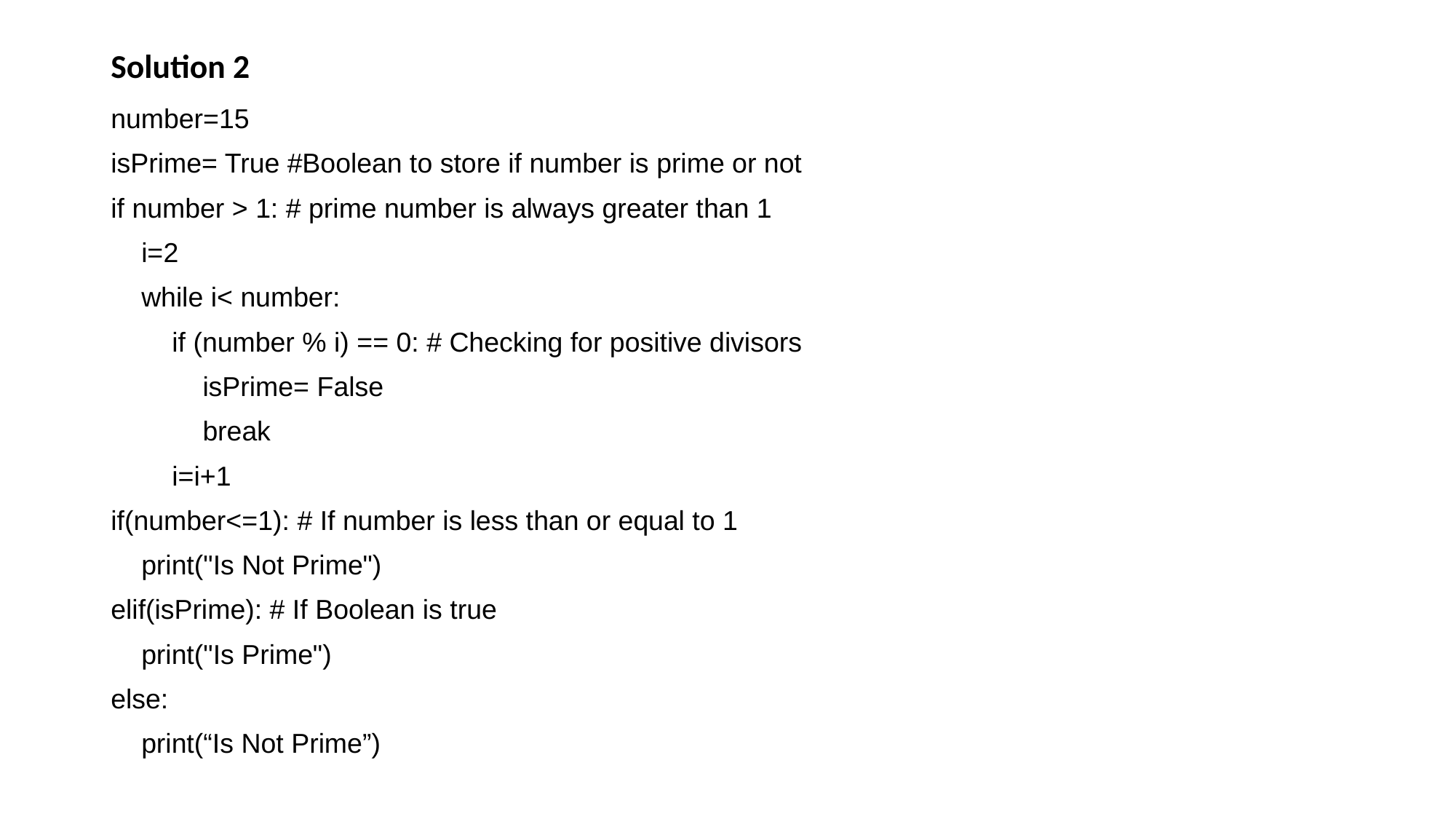

# Solution 2
number=15
isPrime= True #Boolean to store if number is prime or not
if number > 1: # prime number is always greater than 1
    i=2
    while i< number:
        if (number % i) == 0: # Checking for positive divisors
            isPrime= False
            break
        i=i+1
if(number<=1): # If number is less than or equal to 1
    print("Is Not Prime")
elif(isPrime): # If Boolean is true
    print("Is Prime")
else:
    print(“Is Not Prime”)